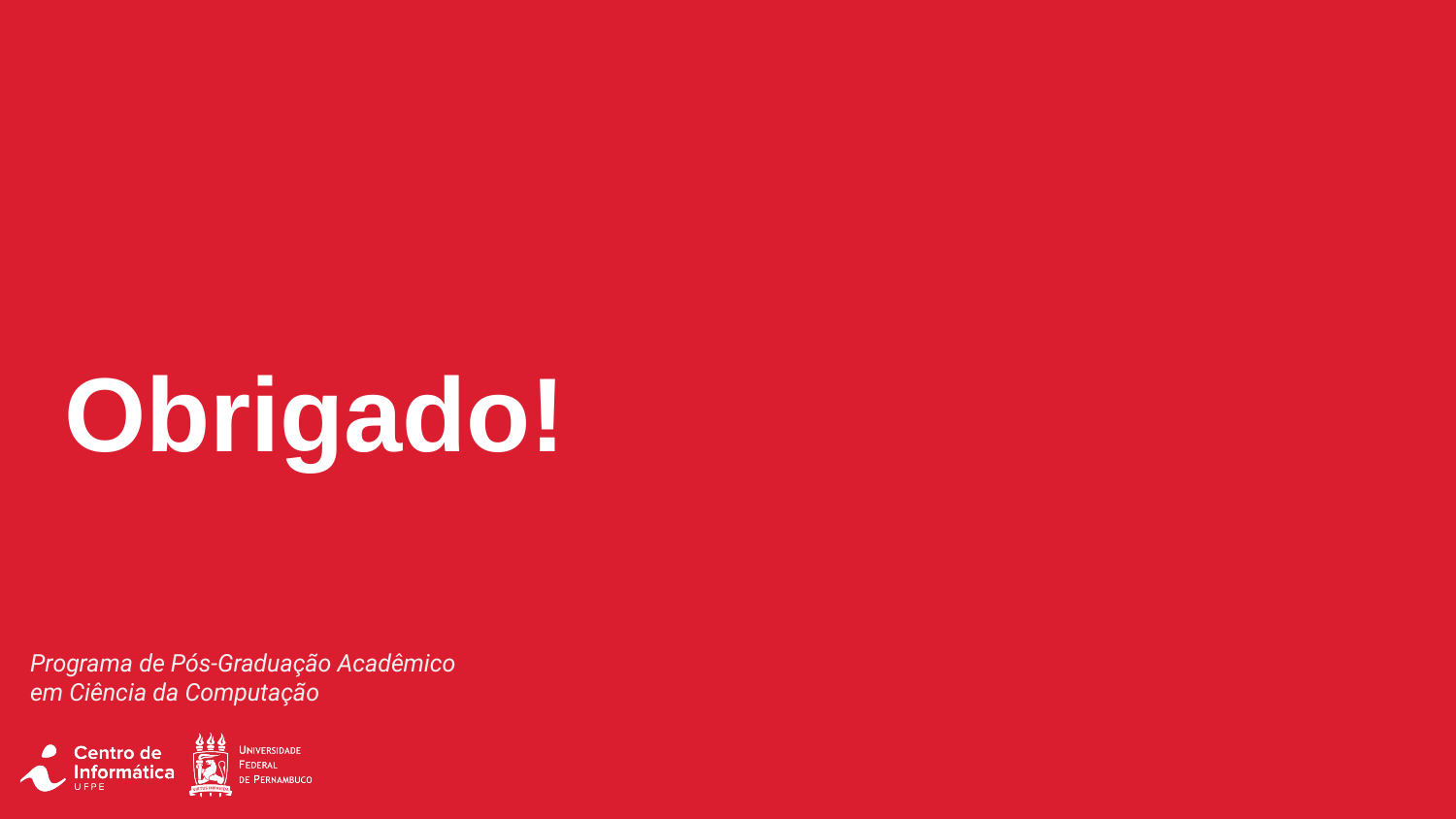

Obrigado!
Programa de Pós-Graduação Acadêmico em Ciência da Computação